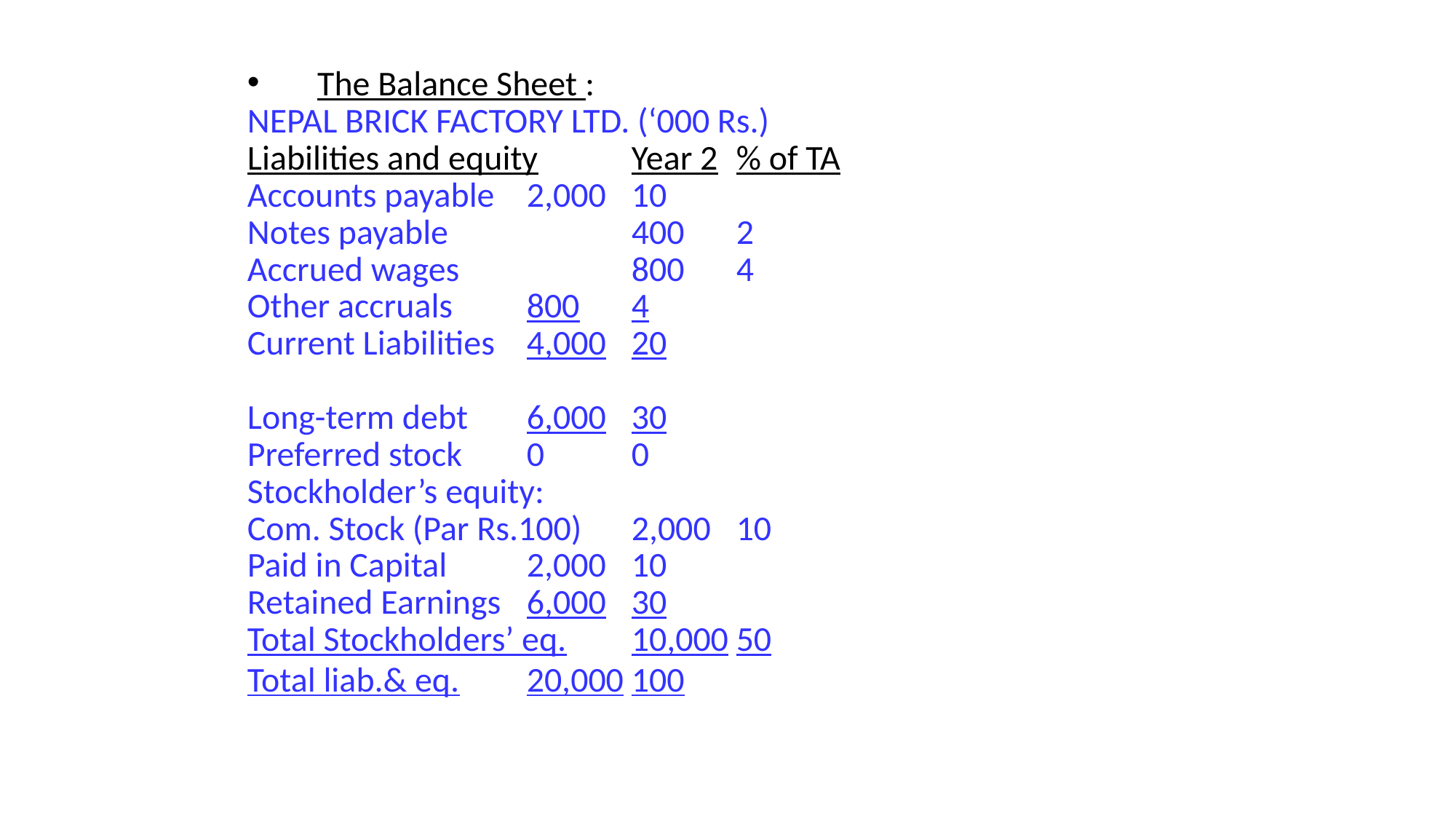

The Balance Sheet :
NEPAL BRICK FACTORY LTD. (‘000 Rs.)
Liabilities and equity		Year 2			% of TA
Accounts payable			2,000		10
Notes payable		  		400		2
Accrued wages		   	800		4
Other accruals				800		4
Current Liabilities			4,000		20

Long-term debt 			6,000		30
Preferred stock			0		0
Stockholder’s equity:
Com. Stock (Par Rs.100)		2,000		10
Paid in Capital				2,000		10
Retained Earnings			6,000		30
Total Stockholders’ eq.		10,000		50
Total liab.& eq.			20,000		100